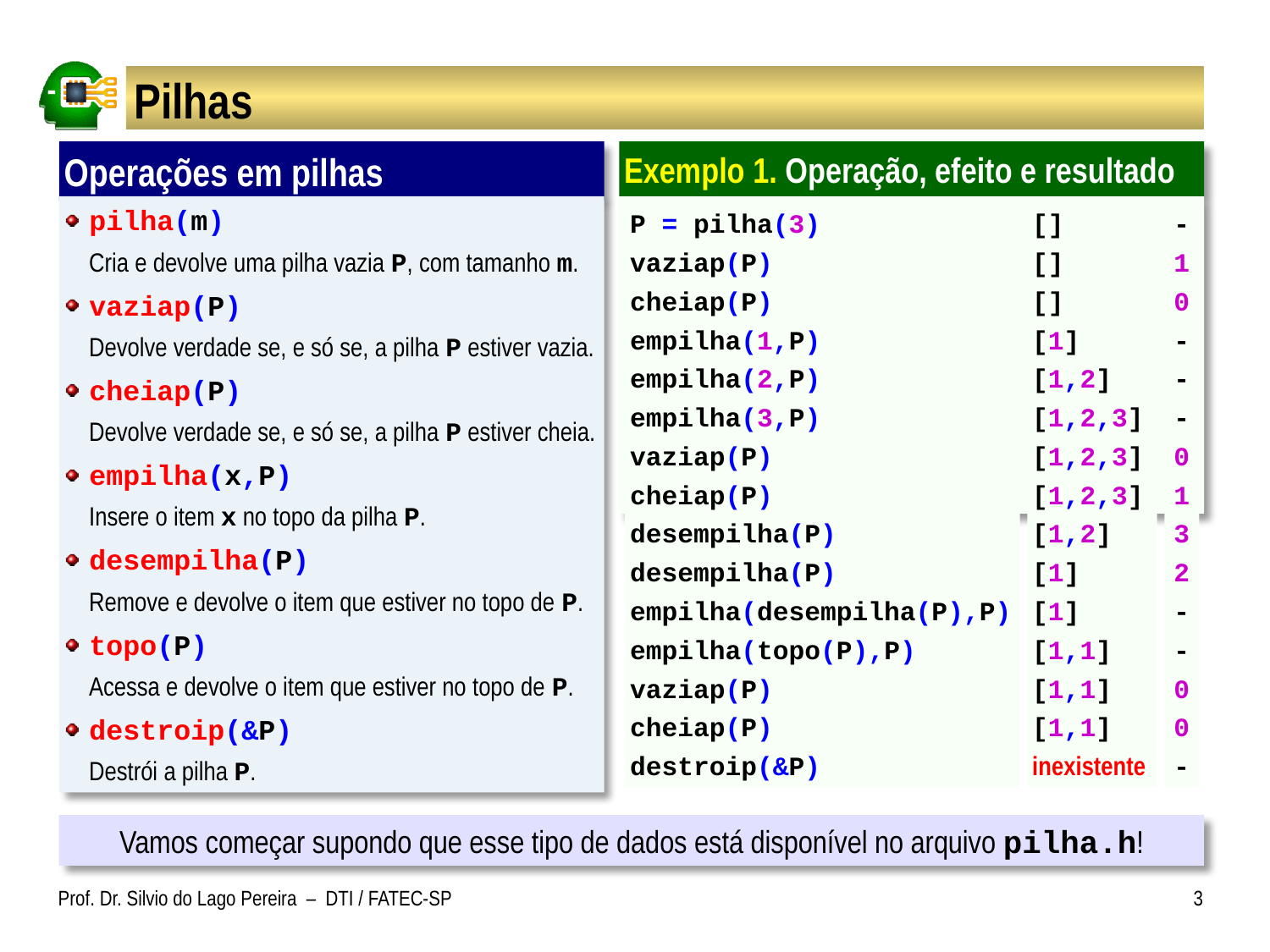

# Pilhas
Operações em pilhas
Exemplo 1. Operação, efeito e resultado

pilha(m)
Cria e devolve uma pilha vazia P, com tamanho m.
vaziap(P)
Devolve verdade se, e só se, a pilha P estiver vazia.
cheiap(P)
Devolve verdade se, e só se, a pilha P estiver cheia.
empilha(x,P)
Insere o item x no topo da pilha P.
desempilha(P)
Remove e devolve o item que estiver no topo de P.
topo(P)
Acessa e devolve o item que estiver no topo de P.
destroip(&P)
Destrói a pilha P.
P = pilha(3)
vaziap(P)
cheiap(P)
empilha(1,P)
empilha(2,P)
empilha(3,P)
vaziap(P)
cheiap(P)
desempilha(P)
desempilha(P)
empilha(desempilha(P),P)
empilha(topo(P),P)
vaziap(P)
cheiap(P)
destroip(&P)
[]
[]
[]
[1]
[1,2]
[1,2,3]
[1,2,3]
[1,2,3]
[1,2]
[1]
[1]
[1,1]
[1,1]
[1,1]
inexistente
-
1
0
-
-
-
0
1
3
2
-
-
0
0
-
Vamos começar supondo que esse tipo de dados está disponível no arquivo pilha.h!
Prof. Dr. Silvio do Lago Pereira  –  DTI / FATEC-SP
3